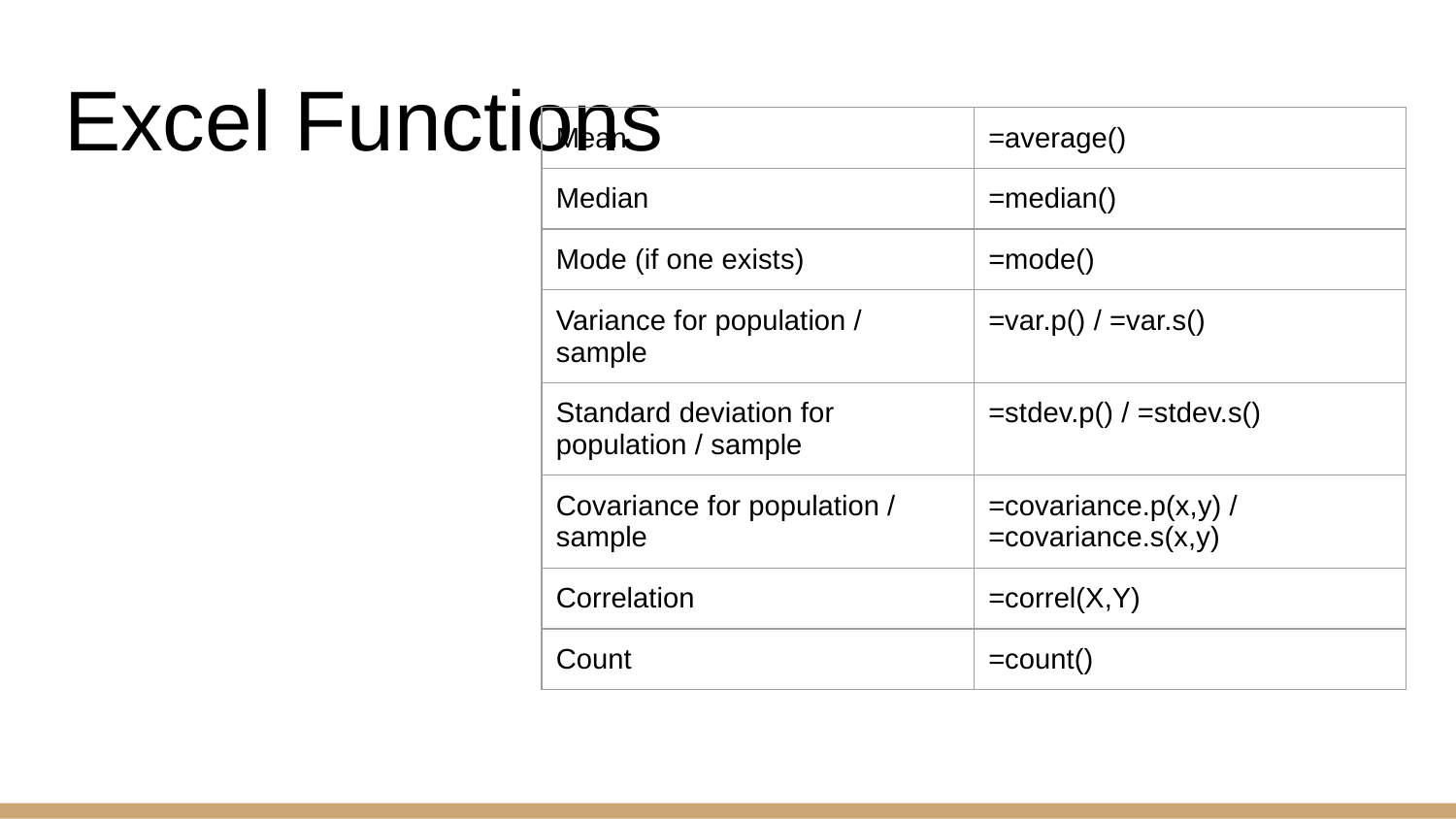

# Excel Functions
| Mean | =average() |
| --- | --- |
| Median | =median() |
| Mode (if one exists) | =mode() |
| Variance for population / sample | =var.p() / =var.s() |
| Standard deviation for population / sample | =stdev.p() / =stdev.s() |
| Covariance for population / sample | =covariance.p(x,y) / =covariance.s(x,y) |
| Correlation | =correl(X,Y) |
| Count | =count() |